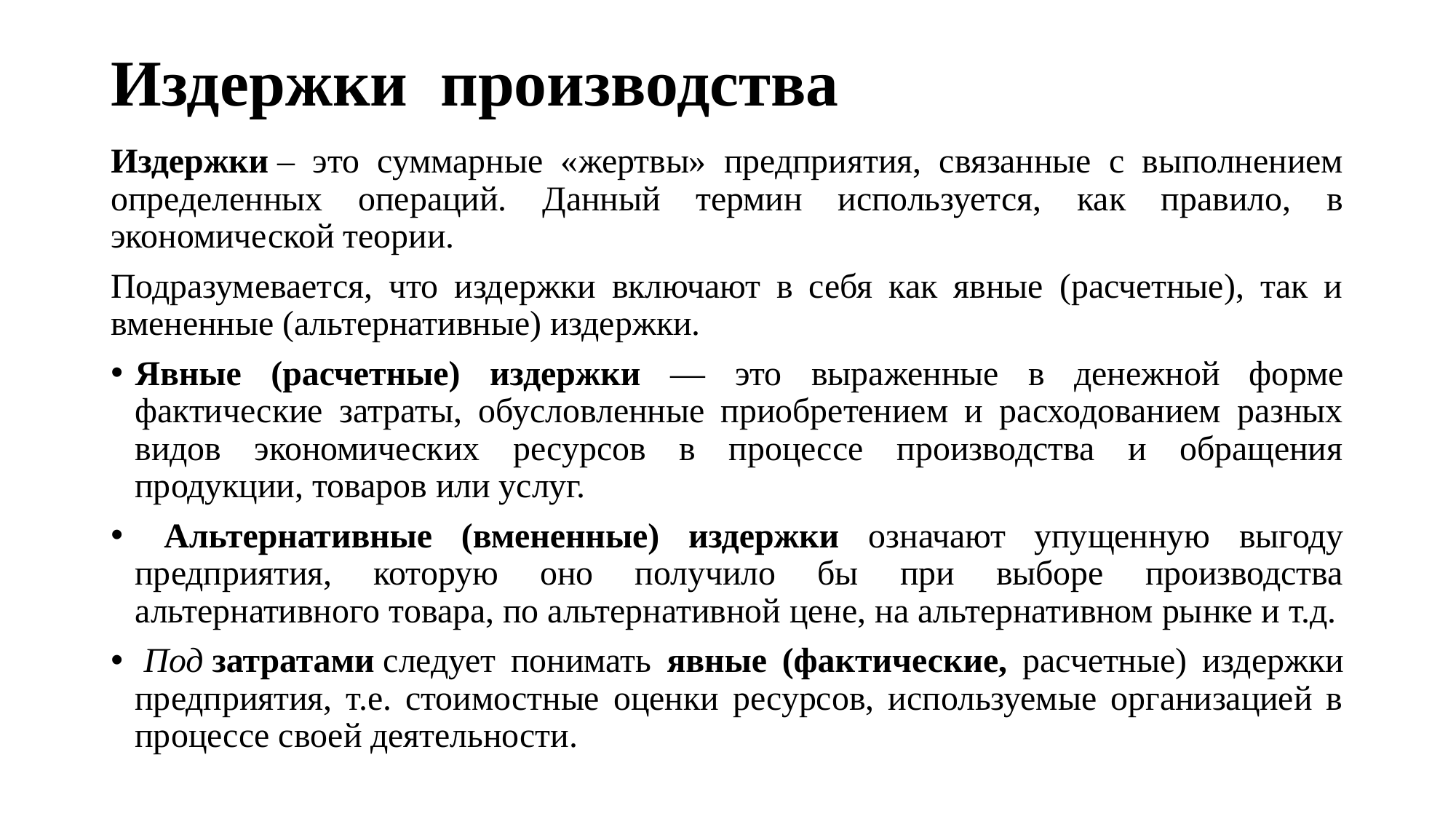

# Издержки  производства
Издержки – это суммарные «жертвы» предприятия, связанные с выполнением определенных операций. Данный термин используется, как правило, в экономической теории.
Подразумевается, что издержки включают в себя как явные (расчетные), так и вмененные (альтернативные) издержки.
Явные (расчетные) издержки — это выраженные в денежной форме фактические затраты, обусловленные приобретением и расходованием разных видов экономических ресурсов в процессе производства и обращения продукции, товаров или услуг.
 Альтернативные (вмененные) издержки означают упущенную выгоду предприятия, которую оно получило бы при выборе производства альтернативного товара, по альтернативной цене, на альтернативном рынке и т.д.
 Под затратами следует понимать явные (фактические, расчетные) издержки предприятия, т.е. стоимостные оценки ресурсов, используемые организацией в процессе своей деятельности.